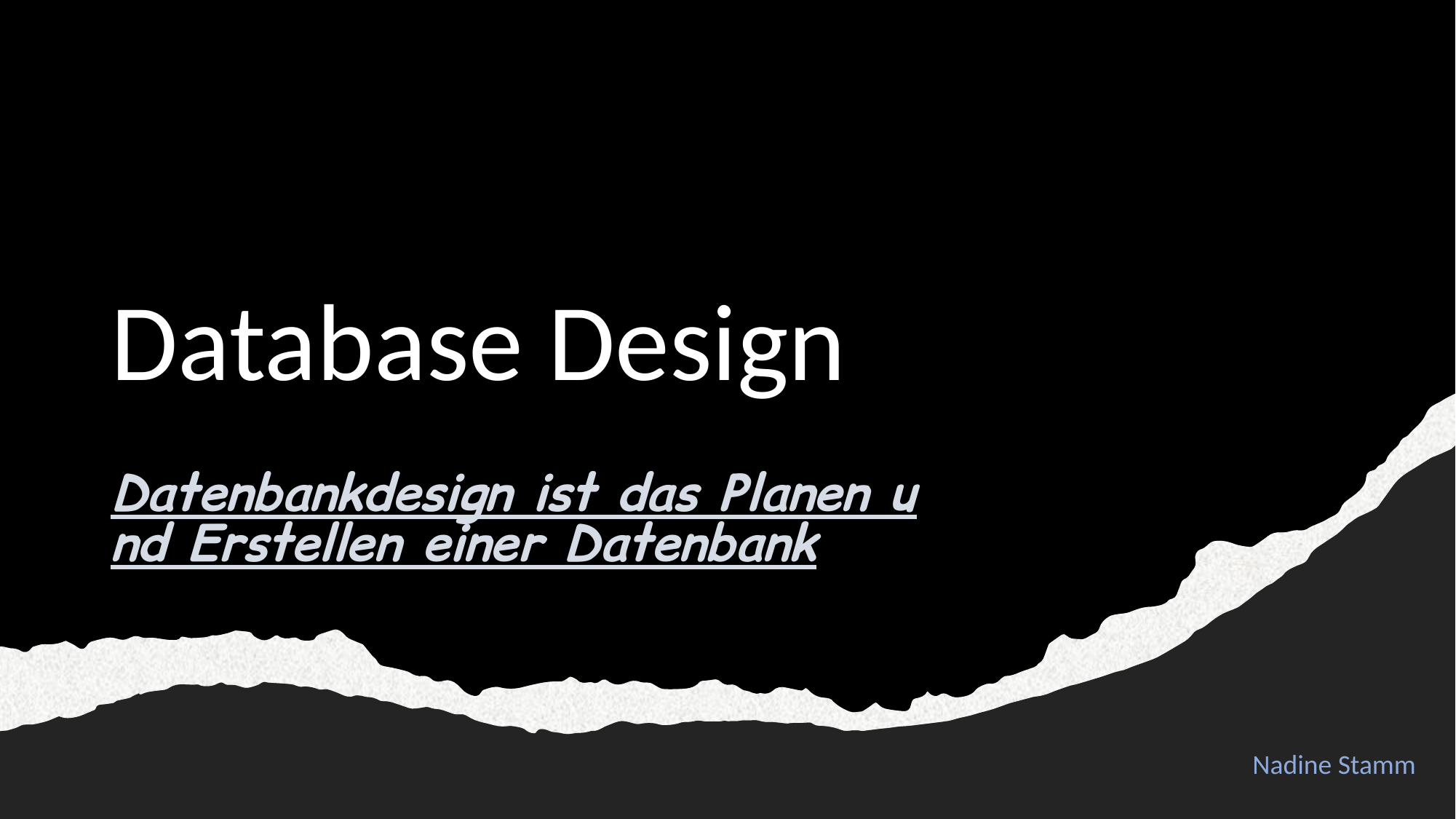

# Database Design

Datenbankdesign ist das Planen und Erstellen einer Datenbank

Nadine Stamm